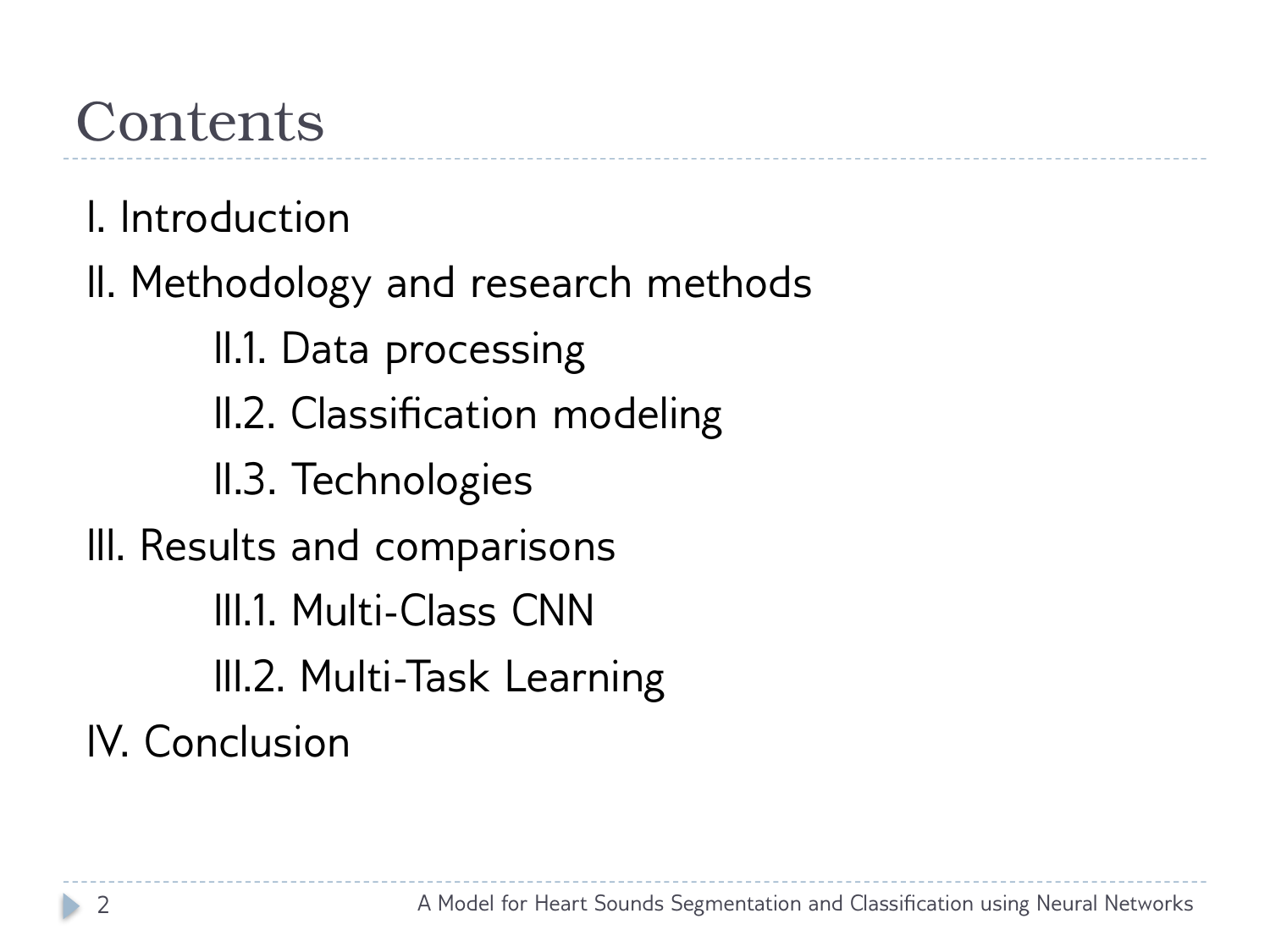

# Contents
I. Introduction
II. Methodology and research methods
	II.1. Data processing
	II.2. Classification modeling
	II.3. Technologies
III. Results and comparisons
	III.1. Multi-Class CNN
	III.2. Multi-Task Learning
IV. Conclusion
A Model for Heart Sounds Segmentation and Classification using Neural Networks
2